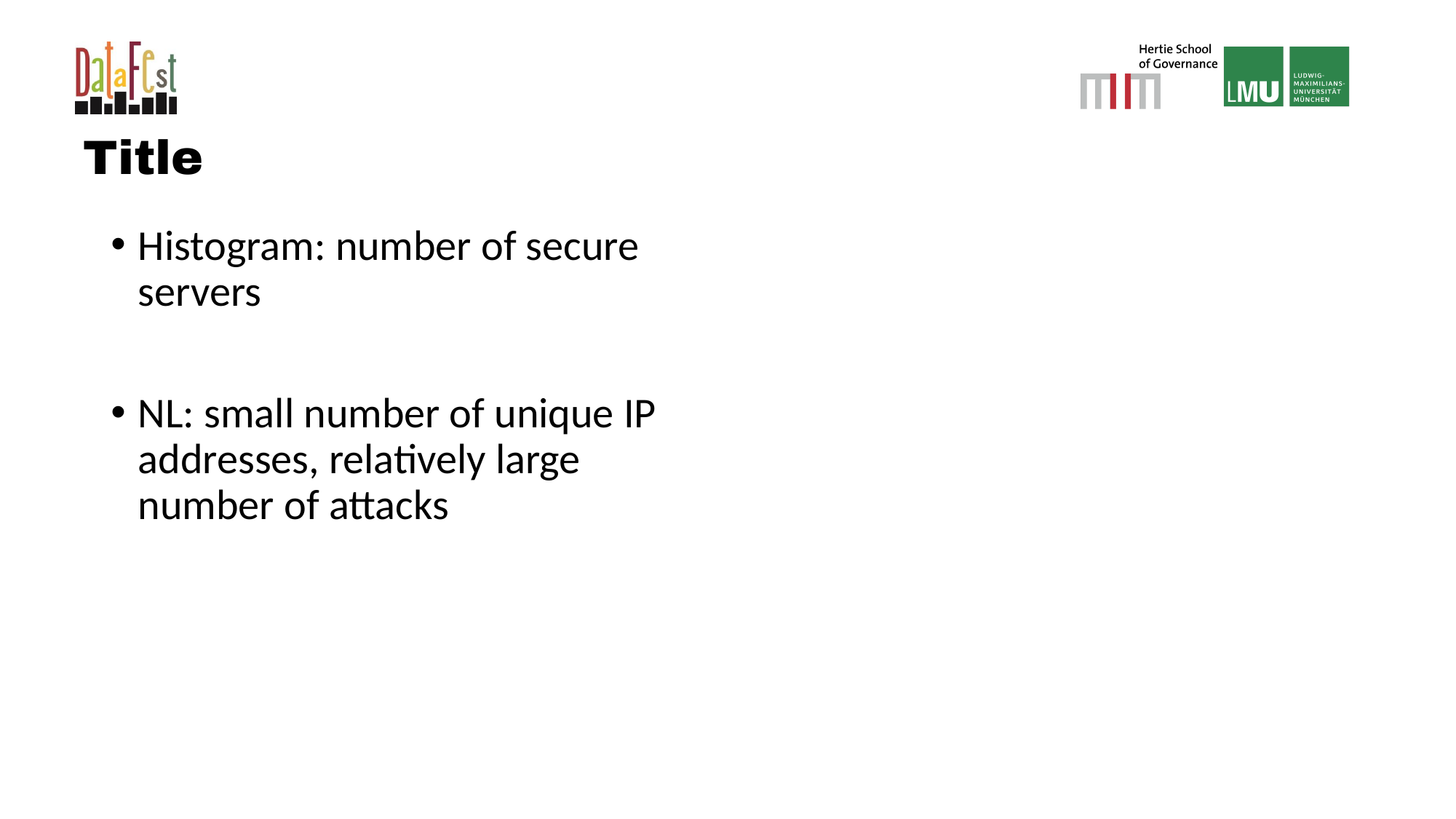

# Title
Histogram: number of secure servers

NL: small number of unique IP addresses, relatively large number of attacks